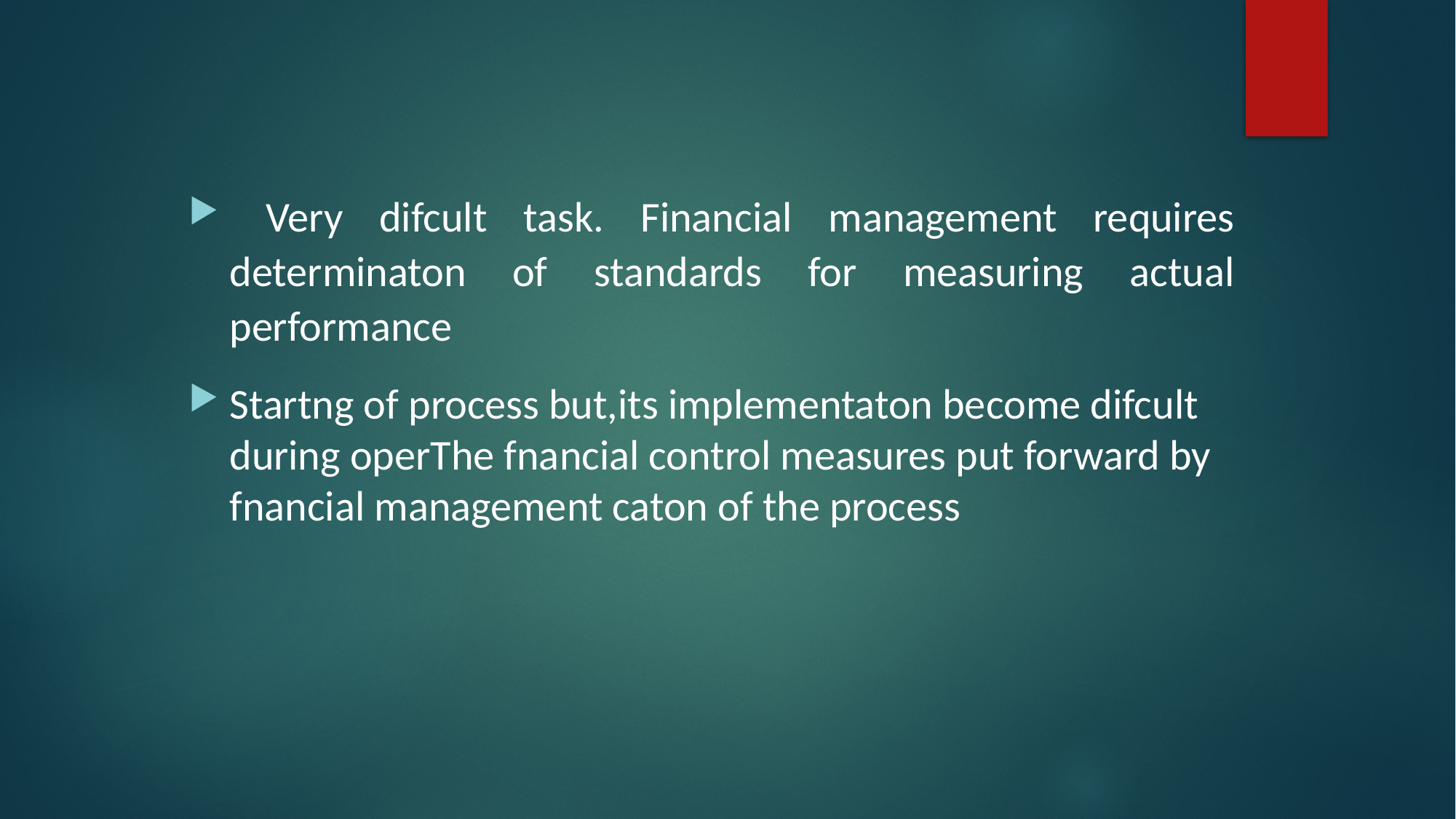

Very difcult task. Financial management requires determinaton of standards for measuring actual performance
Startng of process but,its implementaton become difcult during operThe fnancial control measures put forward by fnancial management caton of the process